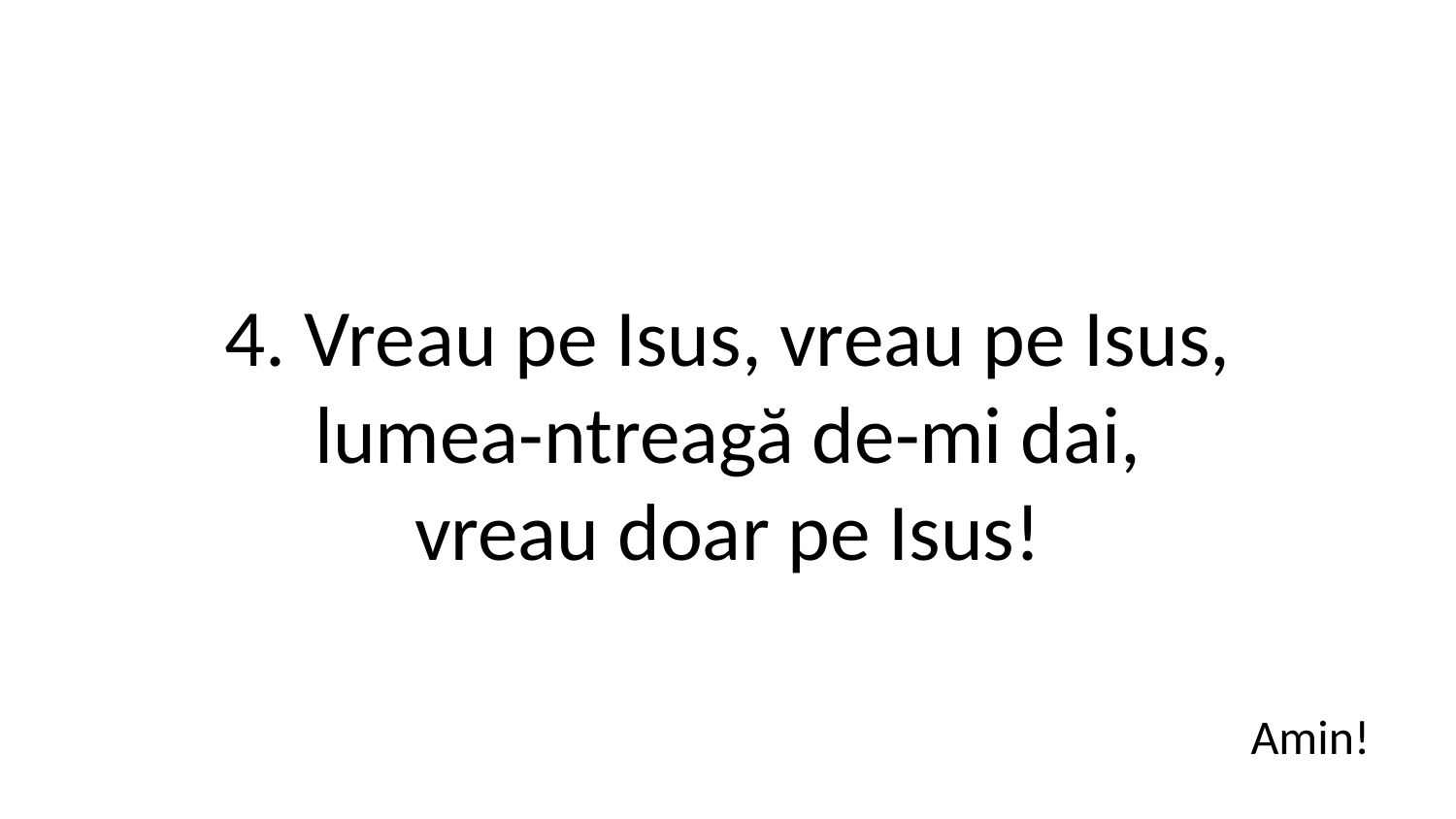

4. Vreau pe Isus, vreau pe Isus,
lumea-ntreagă de-mi dai,
vreau doar pe Isus!

Amin!